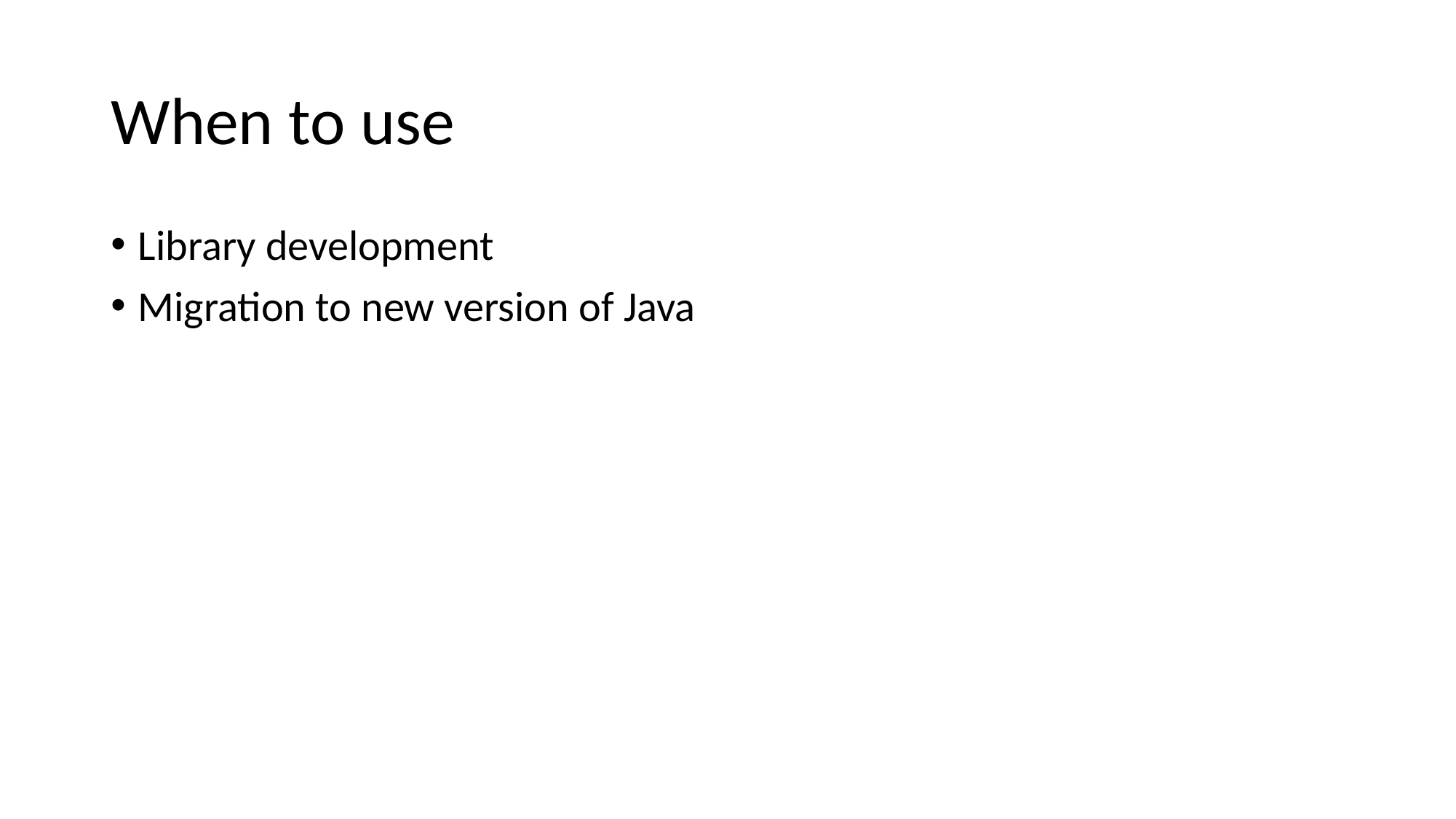

# When to use
Library development
Migration to new version of Java